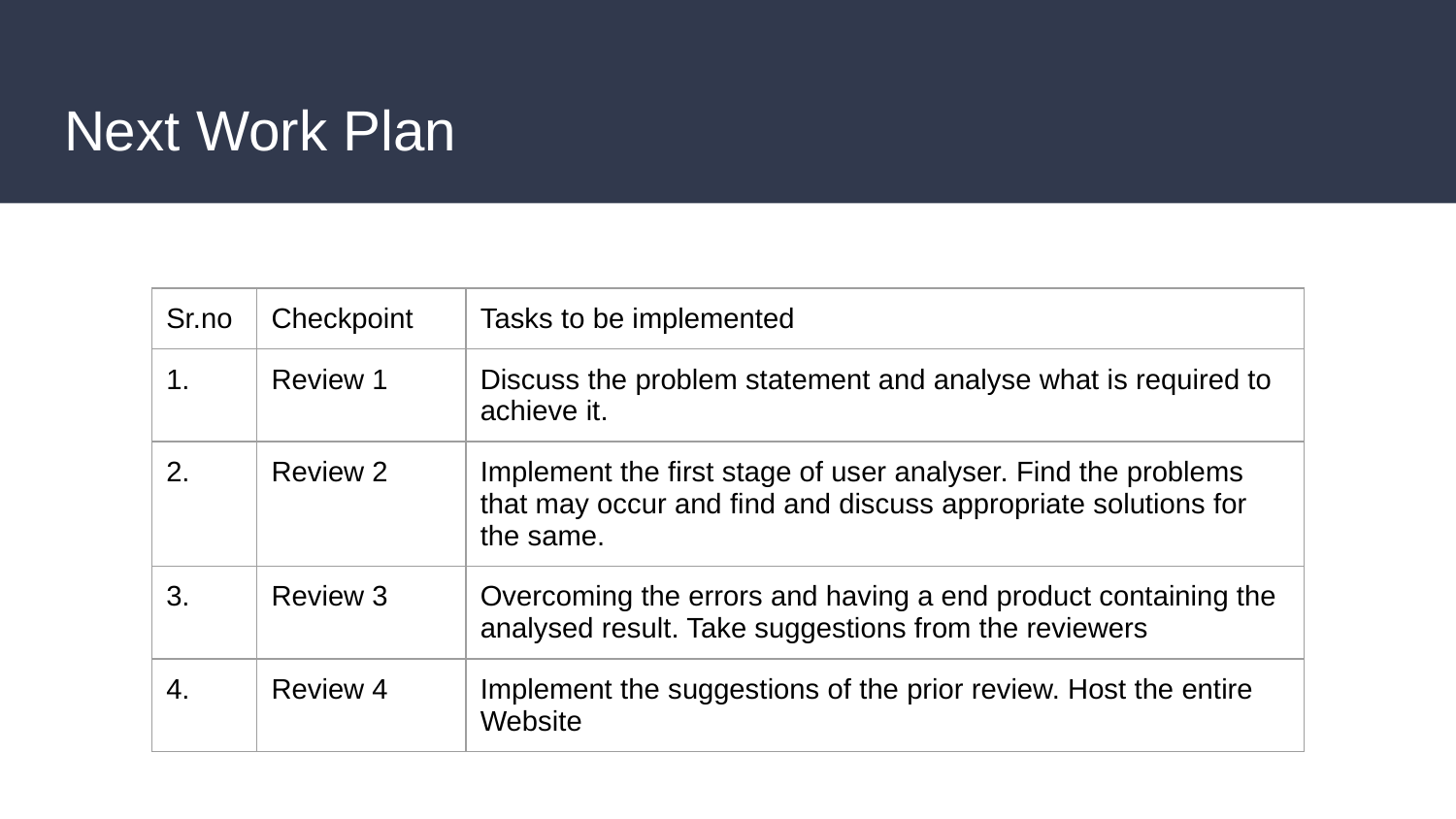

# Next Work Plan

| Sr.no | Checkpoint | Tasks to be implemented |
| --- | --- | --- |
| 1. | Review 1 | Discuss the problem statement and analyse what is required to achieve it. |
| 2. | Review 2 | Implement the first stage of user analyser. Find the problems that may occur and find and discuss appropriate solutions for the same. |
| 3. | Review 3 | Overcoming the errors and having a end product containing the analysed result. Take suggestions from the reviewers |
| 4. | Review 4 | Implement the suggestions of the prior review. Host the entire Website |